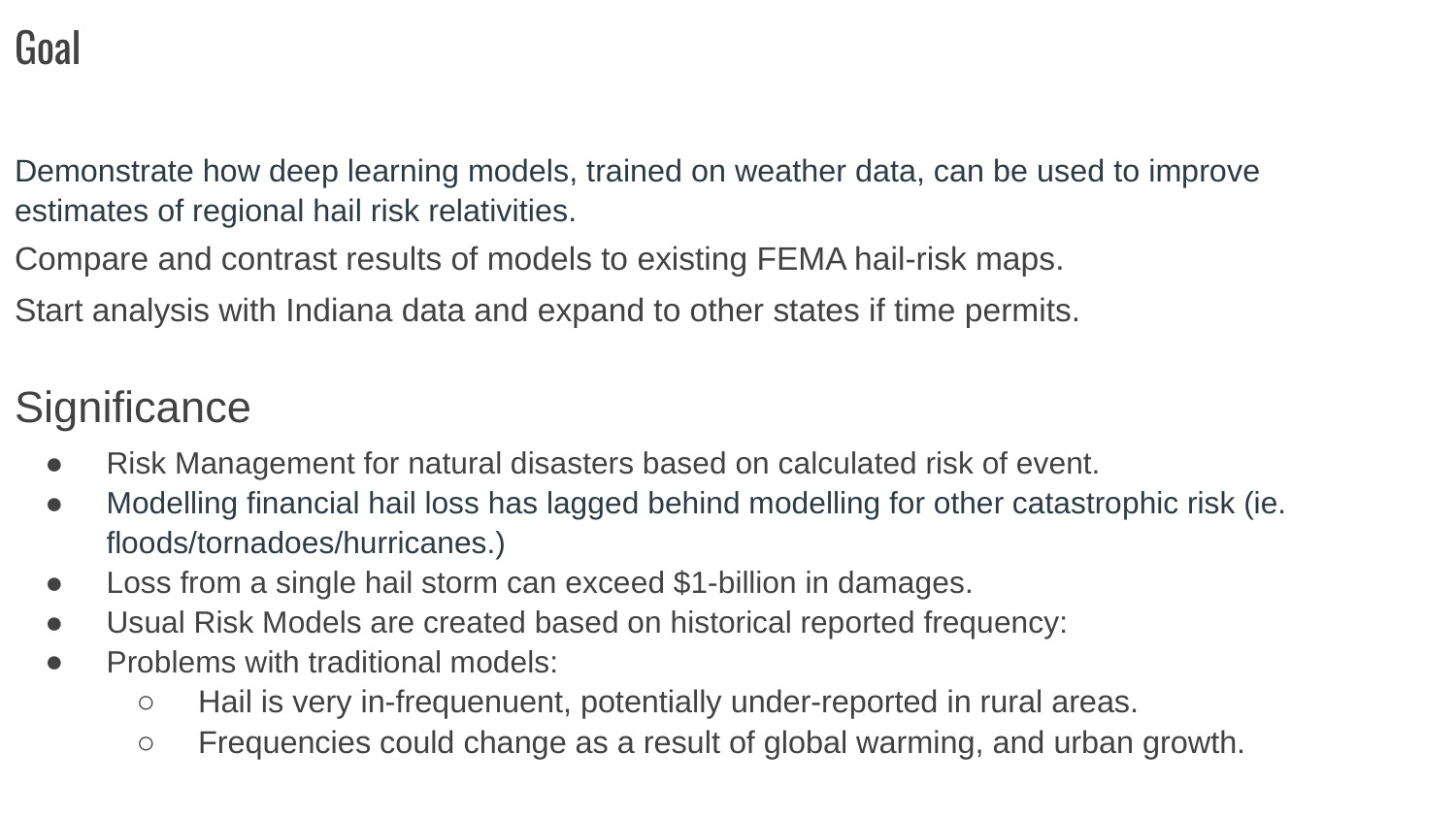

# Goal

Demonstrate how deep learning models, trained on weather data, can be used to improve estimates of regional hail risk relativities.
Compare and contrast results of models to existing FEMA hail-risk maps.
Start analysis with Indiana data and expand to other states if time permits.

Significance
Risk Management for natural disasters based on calculated risk of event.
Modelling financial hail loss has lagged behind modelling for other catastrophic risk (ie. floods/tornadoes/hurricanes.)
Loss from a single hail storm can exceed $1-billion in damages.
Usual Risk Models are created based on historical reported frequency:
Problems with traditional models:
Hail is very in-frequenuent, potentially under-reported in rural areas.
Frequencies could change as a result of global warming, and urban growth.